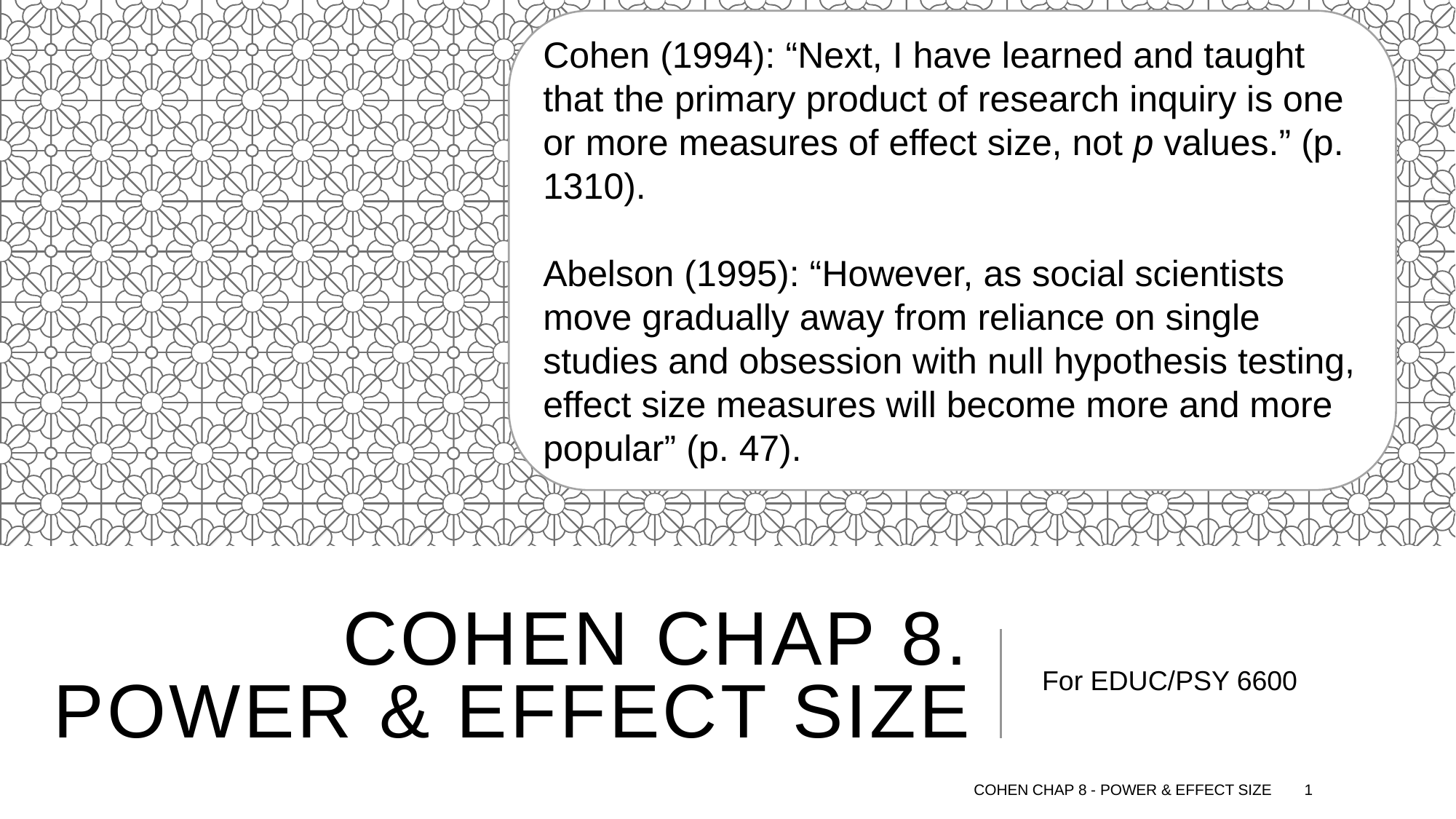

Cohen (1994): “Next, I have learned and taught that the primary product of research inquiry is one or more measures of effect size, not p values.” (p. 1310).

Abelson (1995): “However, as social scientists move gradually away from reliance on single studies and obsession with null hypothesis testing, effect size measures will become more and more popular” (p. 47).
# Cohen chap 8. Power & Effect Size
For EDUC/PSY 6600
Cohen Chap 8 - Power & Effect Size
1